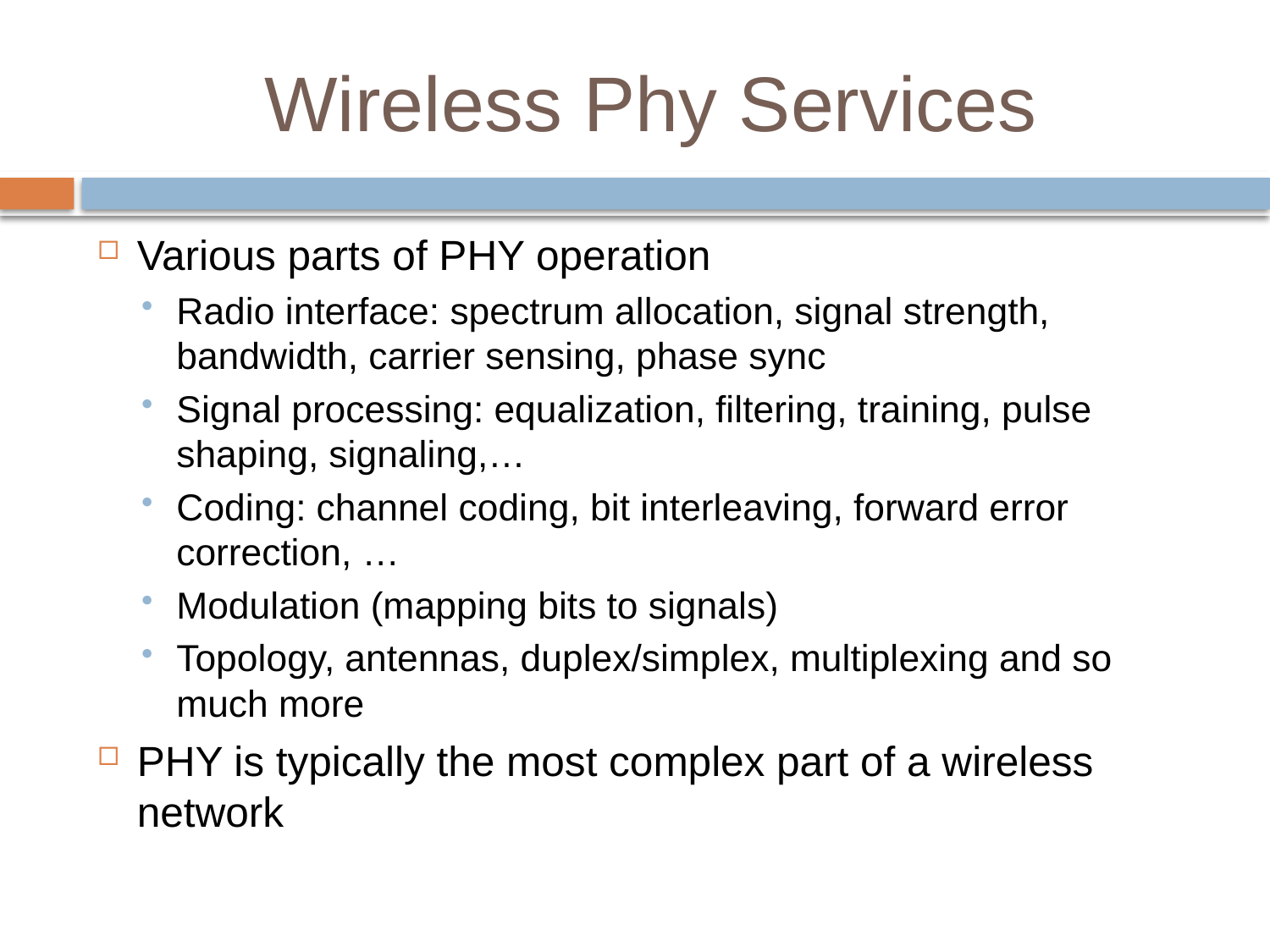

# Wireless Phy Services
Various parts of PHY operation
Radio interface: spectrum allocation, signal strength, bandwidth, carrier sensing, phase sync
Signal processing: equalization, filtering, training, pulse shaping, signaling,…
Coding: channel coding, bit interleaving, forward error correction, …
Modulation (mapping bits to signals)
Topology, antennas, duplex/simplex, multiplexing and so much more
PHY is typically the most complex part of a wireless network